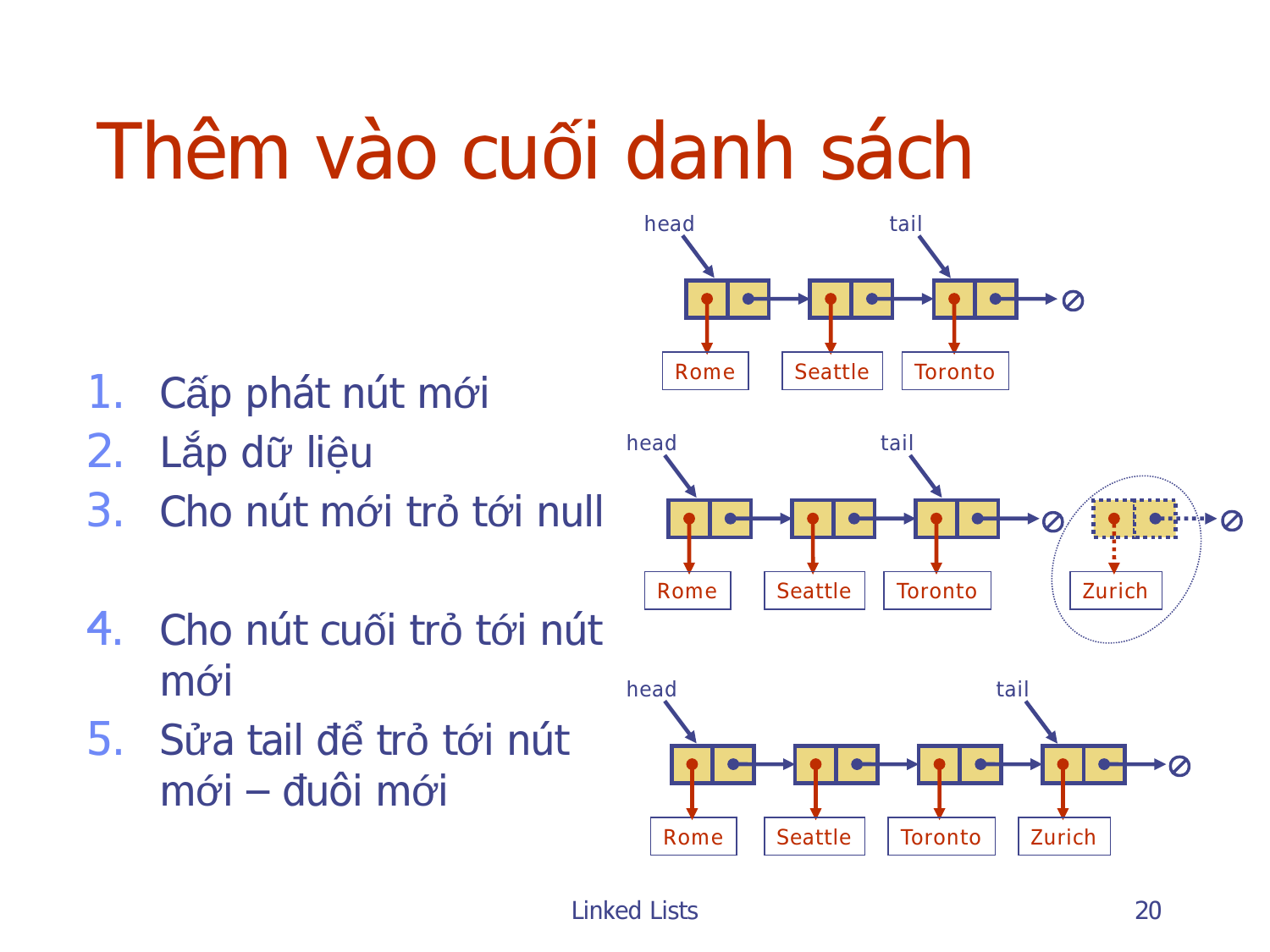

# Thêm vào cuối danh sách
head
tail

∅

Rome
Seattle
Toronto
Cấp phát nút mới
Lắp dữ liệu
Cho nút mới trỏ tới null

Cho nút cuối trỏ tới nút mới
Sửa tail để trỏ tới nút mới – đuôi mới
head
tail

∅
∅

Rome
Seattle
Toronto
Zurich
head
tail

∅

Rome
Seattle
Toronto
Zurich
Linked Lists
20